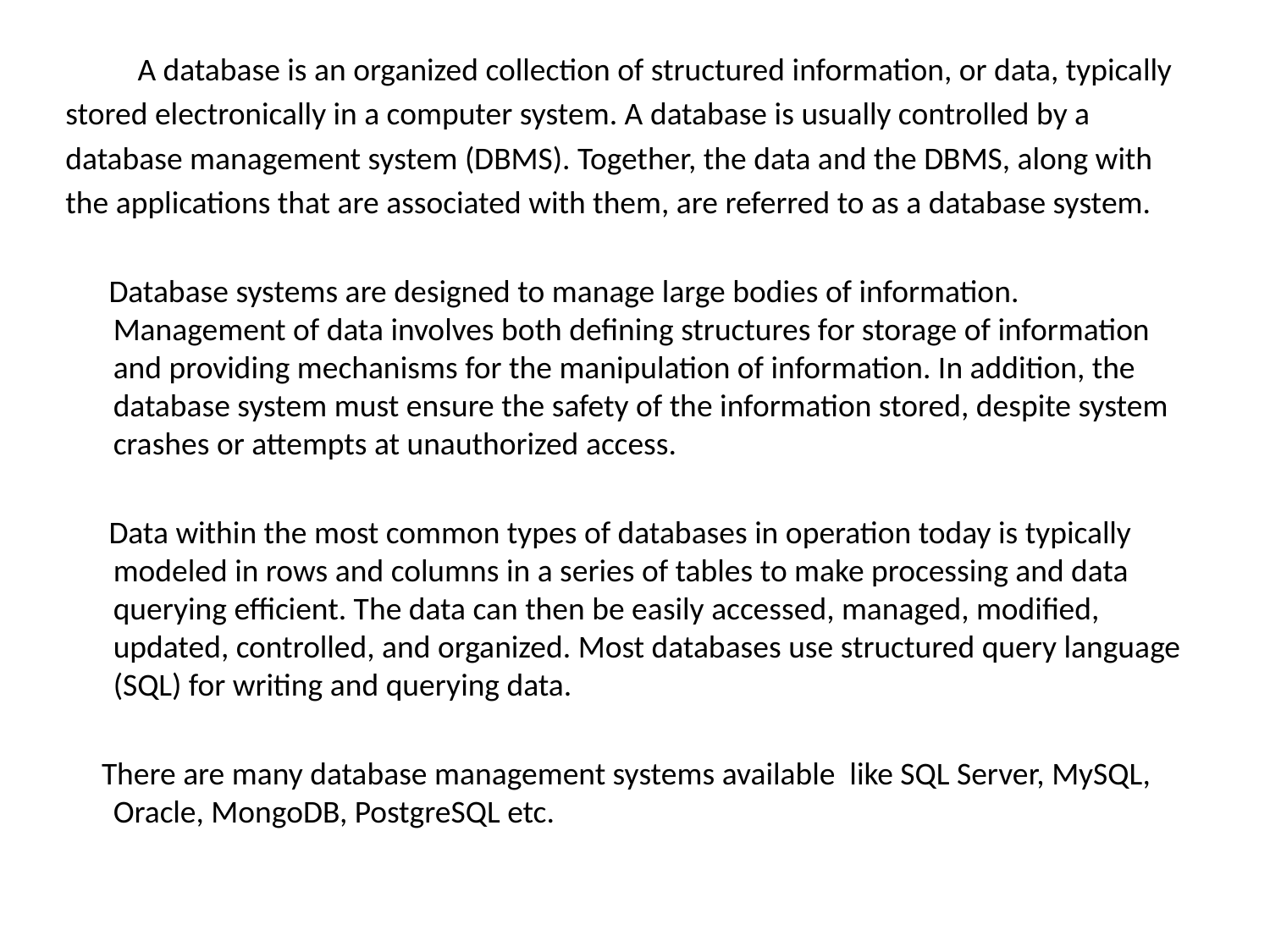

A database is an organized collection of structured information, or data, typically
stored electronically in a computer system. A database is usually controlled by a
database management system (DBMS). Together, the data and the DBMS, along with
the applications that are associated with them, are referred to as a database system.

      Database systems are designed to manage large bodies of information. Management of data involves both defining structures for storage of information and providing mechanisms for the manipulation of information. In addition, the database system must ensure the safety of the information stored, despite system crashes or attempts at unauthorized access.

      Data within the most common types of databases in operation today is typically modeled in rows and columns in a series of tables to make processing and data querying efficient. The data can then be easily accessed, managed, modified, updated, controlled, and organized. Most databases use structured query language (SQL) for writing and querying data.

     There are many database management systems available  like SQL Server, MySQL, Oracle, MongoDB, PostgreSQL etc.